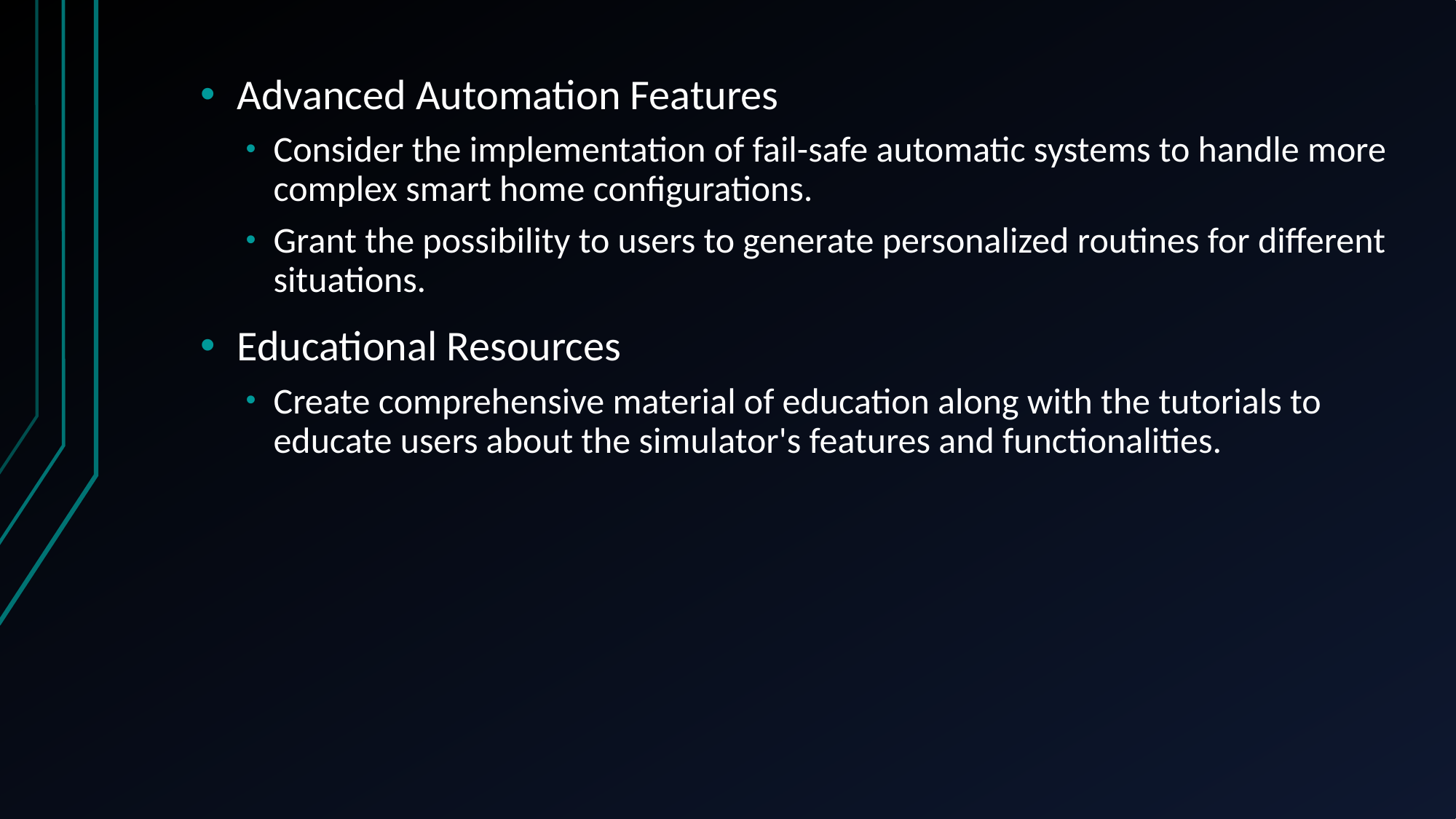

Advanced Automation Features
Consider the implementation of fail-safe automatic systems to handle more complex smart home configurations.
Grant the possibility to users to generate personalized routines for different situations.
Educational Resources
Create comprehensive material of education along with the tutorials to educate users about the simulator's features and functionalities.